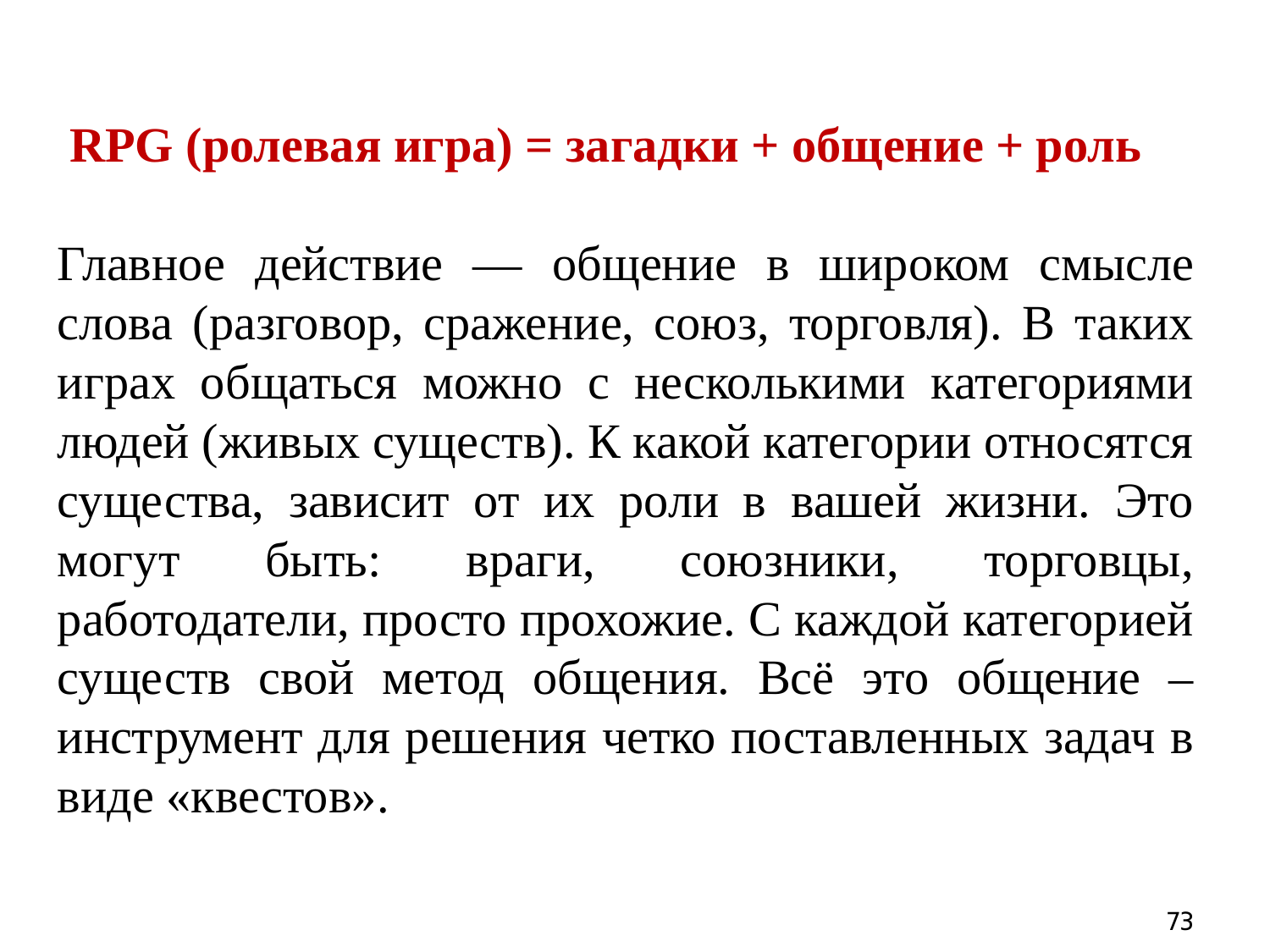

RPG (ролевая игра) = загадки + общение + роль

Главное действие — общение в широком смысле слова (разговор, сражение, союз, торговля). В таких играх общаться можно с несколькими категориями людей (живых существ). К какой категории относятся существа, зависит от их роли в вашей жизни. Это могут быть: враги, союзники, торговцы, работодатели, просто прохожие. С каждой категорией существ свой метод общения. Всё это общение – инструмент для решения четко поставленных задач в виде «квестов».
73